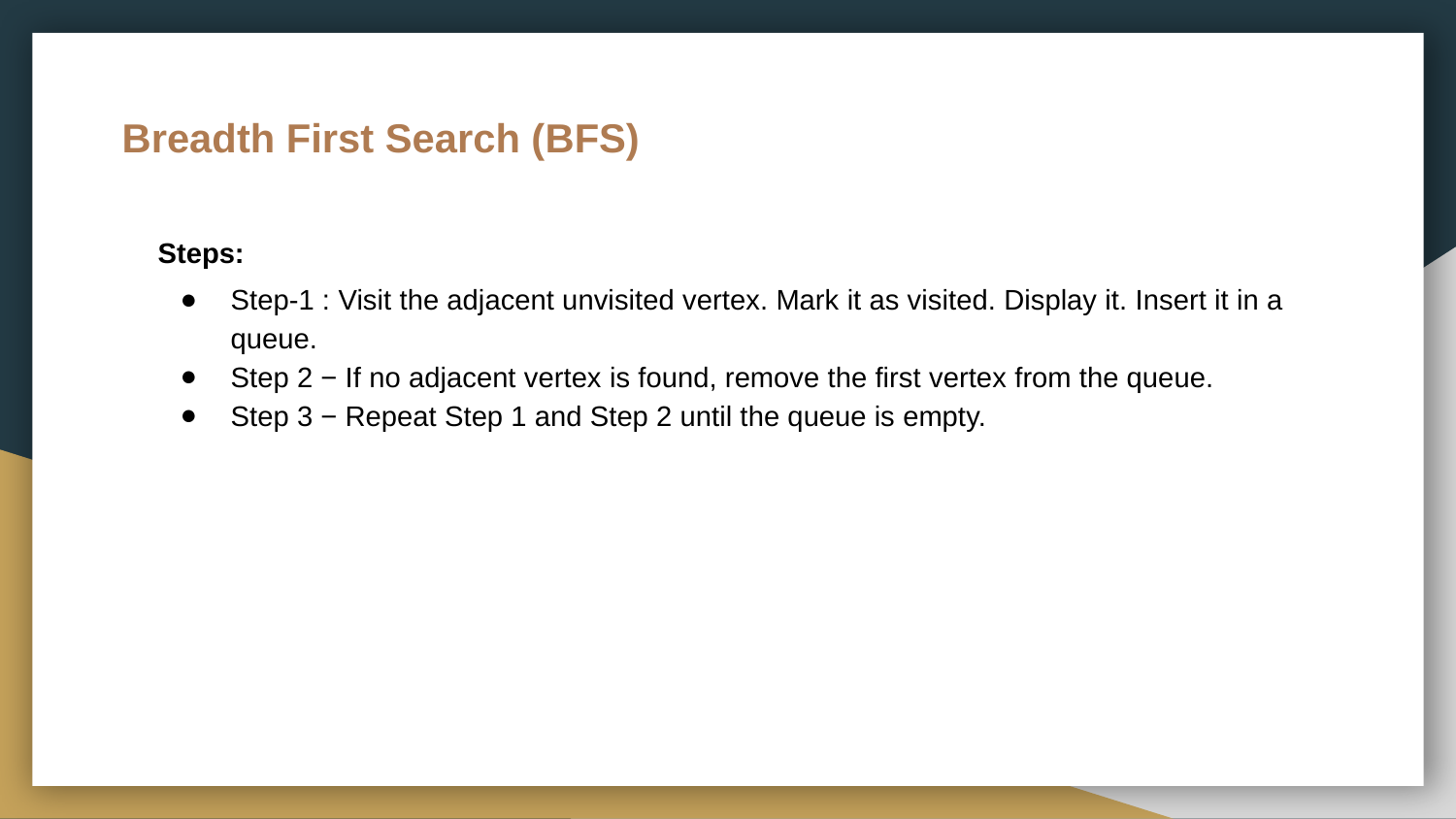

# Breadth First Search (BFS)
Steps:
Step-1 : Visit the adjacent unvisited vertex. Mark it as visited. Display it. Insert it in a queue.
Step 2 − If no adjacent vertex is found, remove the first vertex from the queue.
Step 3 − Repeat Step 1 and Step 2 until the queue is empty.